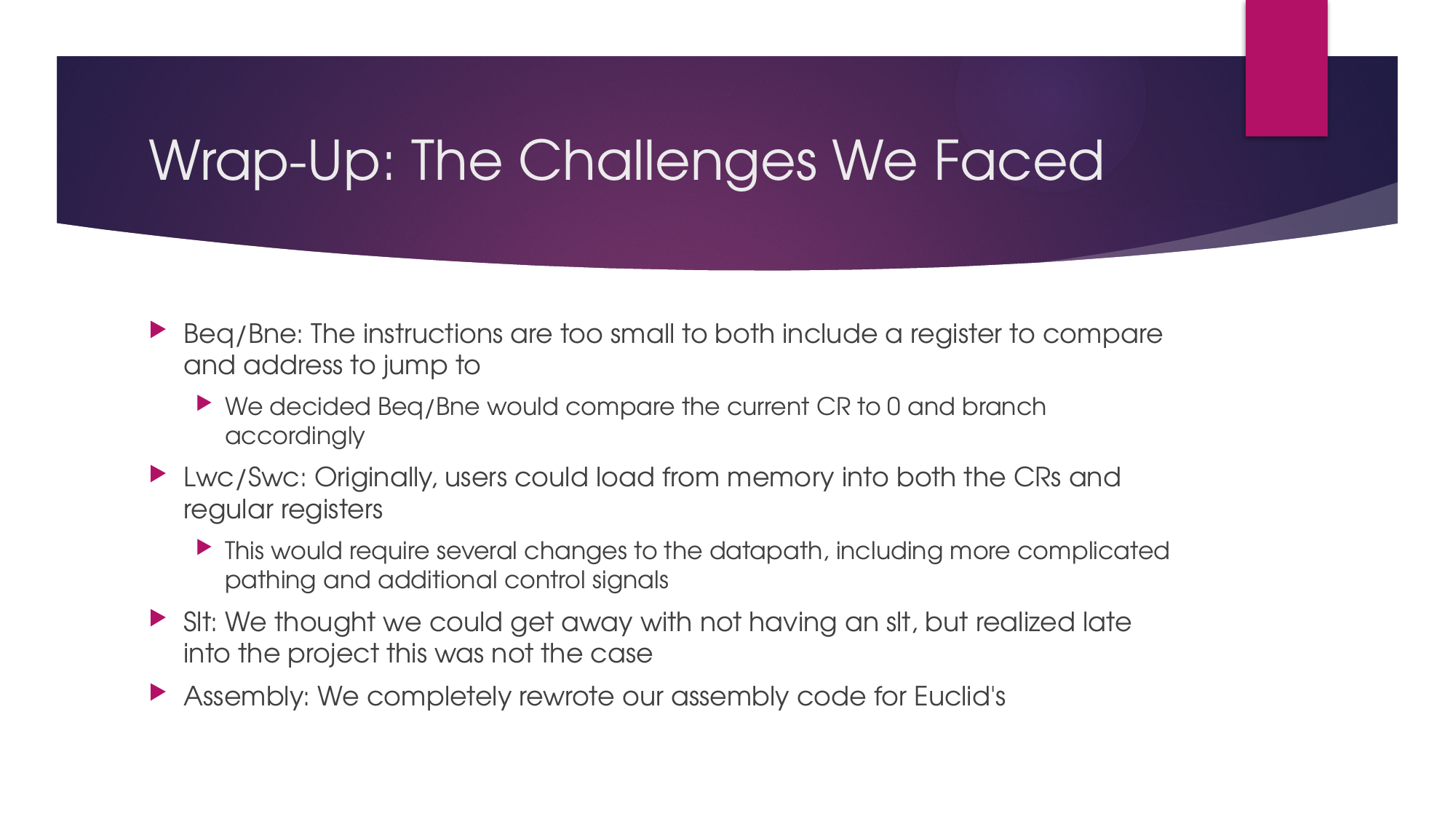

# Wrap-Up: The Challenges We Faced
Beq/Bne: The instructions are too small to both include a register to compare and address to jump to
We decided Beq/Bne would compare the current CR to 0 and branch accordingly
Lwc/Swc: Originally, users could load from memory into both the CRs and regular registers
This would require several changes to the datapath, including more complicated pathing and additional control signals
Slt: We thought we could get away with not having an slt, but realized late into the project this was not the case
Assembly: We completely rewrote our assembly code for Euclid's